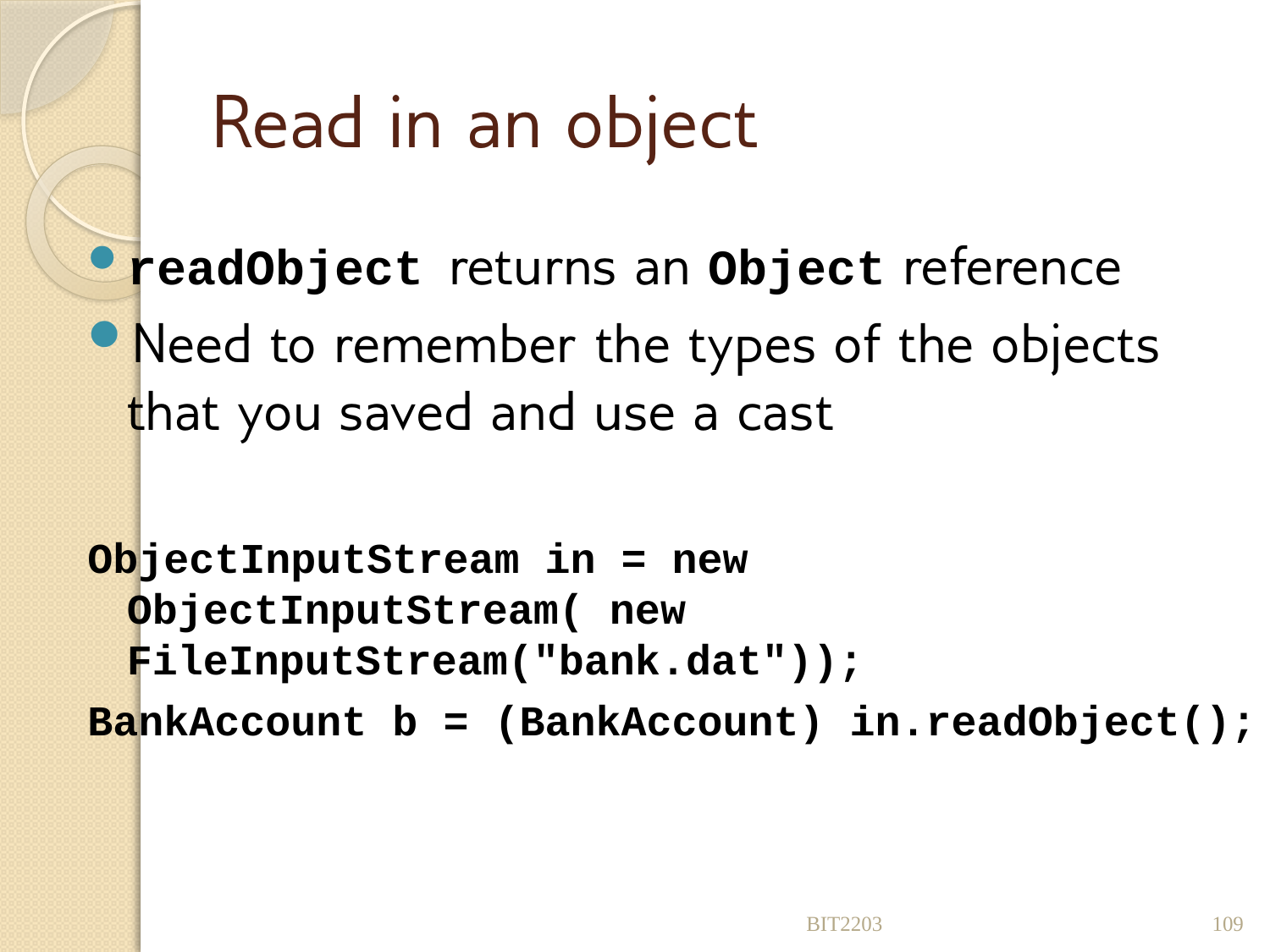

# Read in an object
readObject returns an Object reference
Need to remember the types of the objects that you saved and use a cast

ObjectInputStream in = new ObjectInputStream( new FileInputStream("bank.dat"));
BankAccount b = (BankAccount) in.readObject();
BIT2203
109